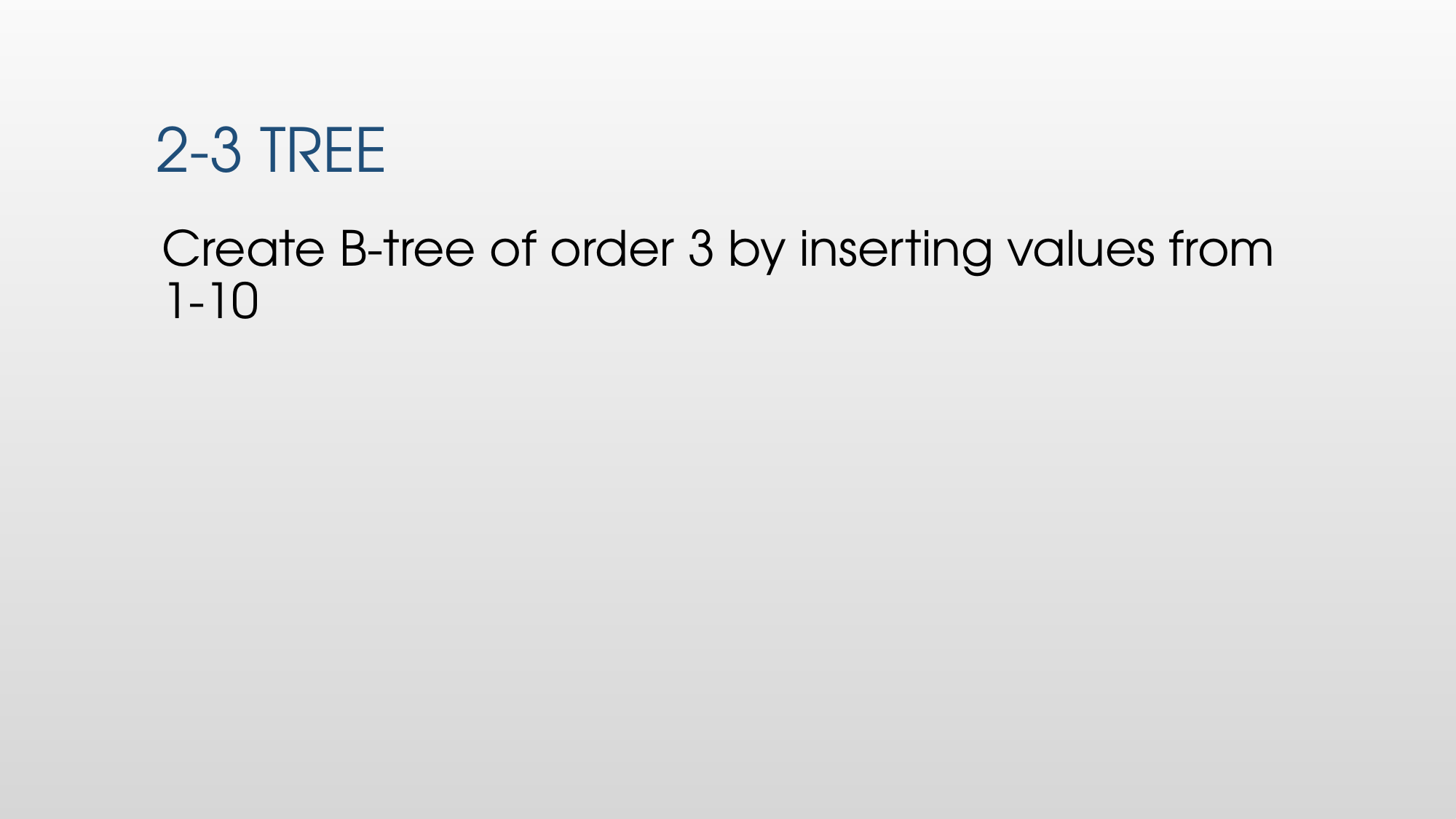

# 2-3 tree
Create B-tree of order 3 by inserting values from 1-10